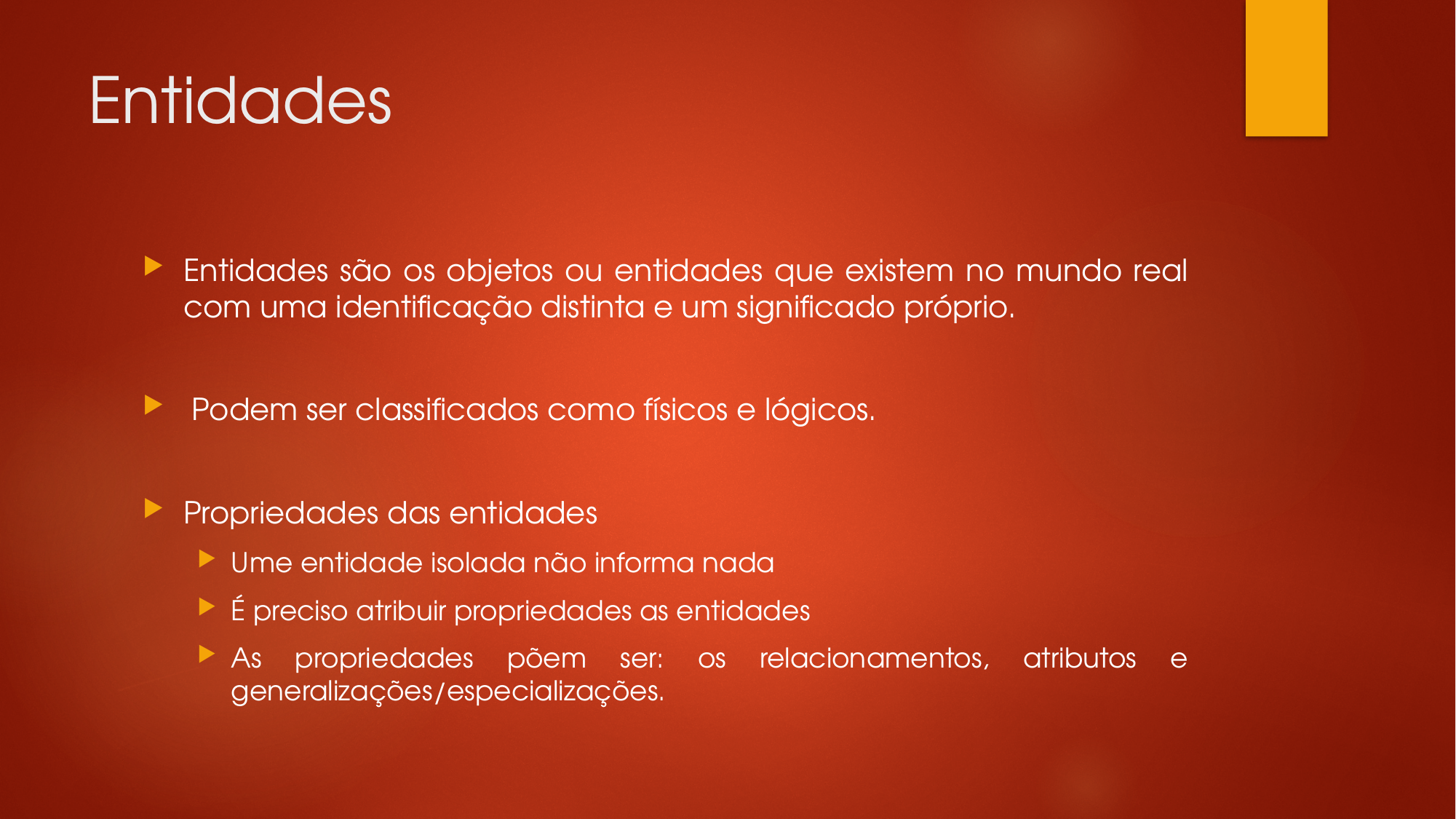

# Entidades
Entidades são os objetos ou entidades que existem no mundo real com uma identificação distinta e um significado próprio.

 Podem ser classificados como físicos e lógicos.

Propriedades das entidades
Ume entidade isolada não informa nada
É preciso atribuir propriedades as entidades
As propriedades põem ser: os relacionamentos, atributos e generalizações/especializações.